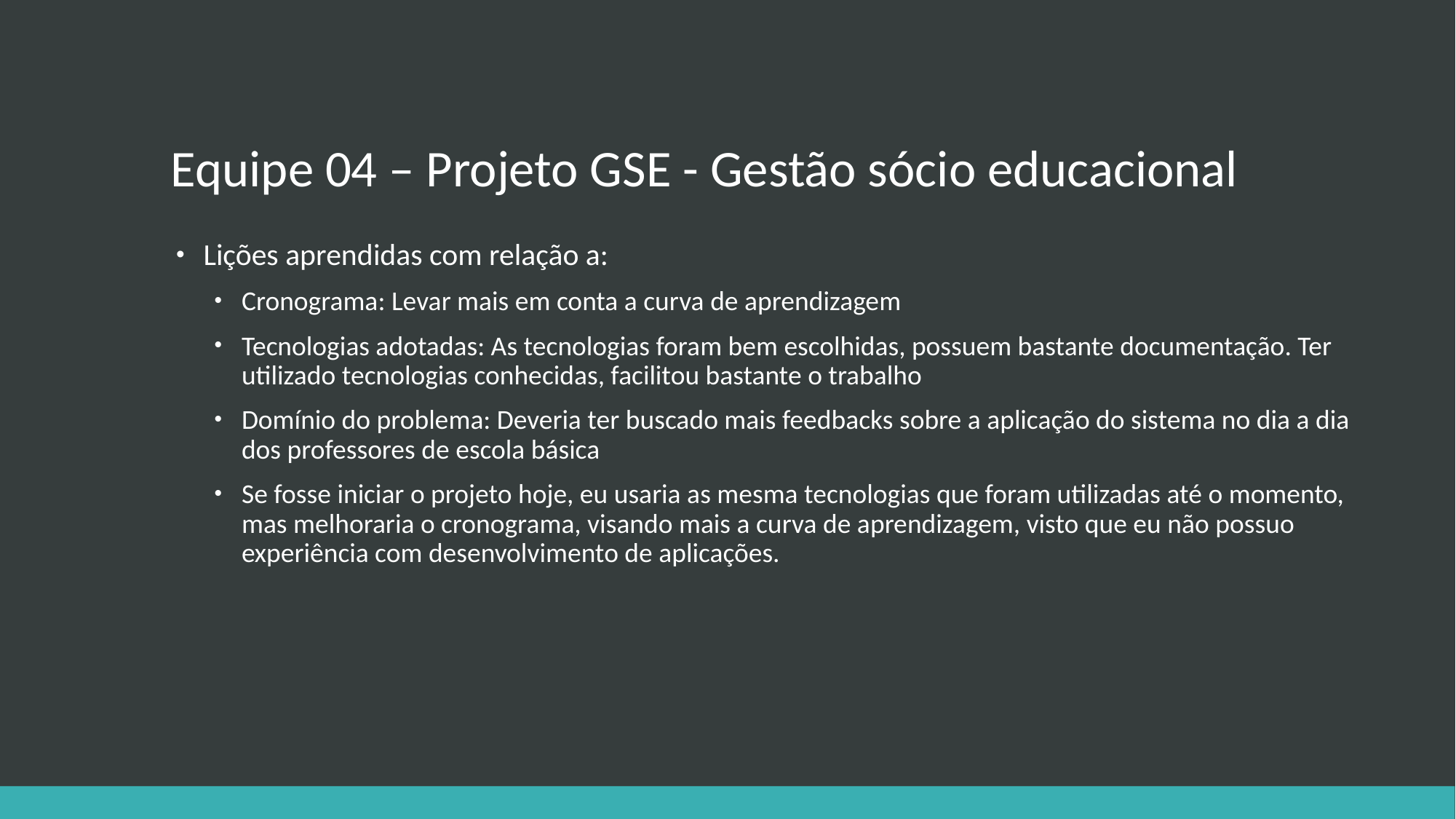

# Equipe 04 – Projeto GSE - Gestão sócio educacional
Lições aprendidas com relação a:
Cronograma: Levar mais em conta a curva de aprendizagem
Tecnologias adotadas: As tecnologias foram bem escolhidas, possuem bastante documentação. Ter utilizado tecnologias conhecidas, facilitou bastante o trabalho
Domínio do problema: Deveria ter buscado mais feedbacks sobre a aplicação do sistema no dia a dia dos professores de escola básica
Se fosse iniciar o projeto hoje, eu usaria as mesma tecnologias que foram utilizadas até o momento, mas melhoraria o cronograma, visando mais a curva de aprendizagem, visto que eu não possuo experiência com desenvolvimento de aplicações.